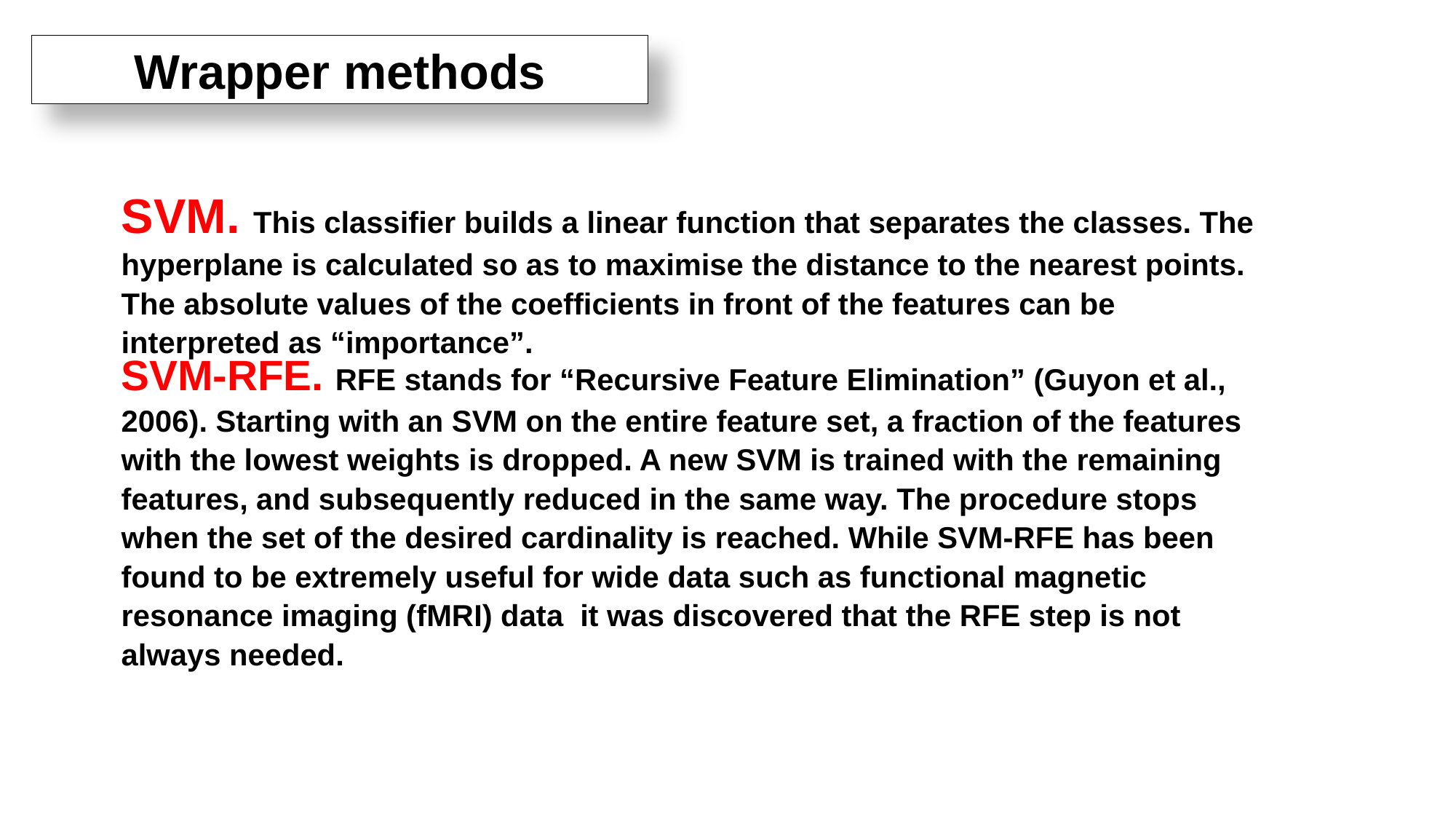

Wrapper methods
SVM. This classifier builds a linear function that separates the classes. The hyperplane is calculated so as to maximise the distance to the nearest points. The absolute values of the coefficients in front of the features can be interpreted as “importance”.
SVM-RFE. RFE stands for “Recursive Feature Elimination” (Guyon et al., 2006). Starting with an SVM on the entire feature set, a fraction of the features with the lowest weights is dropped. A new SVM is trained with the remaining features, and subsequently reduced in the same way. The procedure stops when the set of the desired cardinality is reached. While SVM-RFE has been found to be extremely useful for wide data such as functional magnetic resonance imaging (fMRI) data  it was discovered that the RFE step is not always needed.